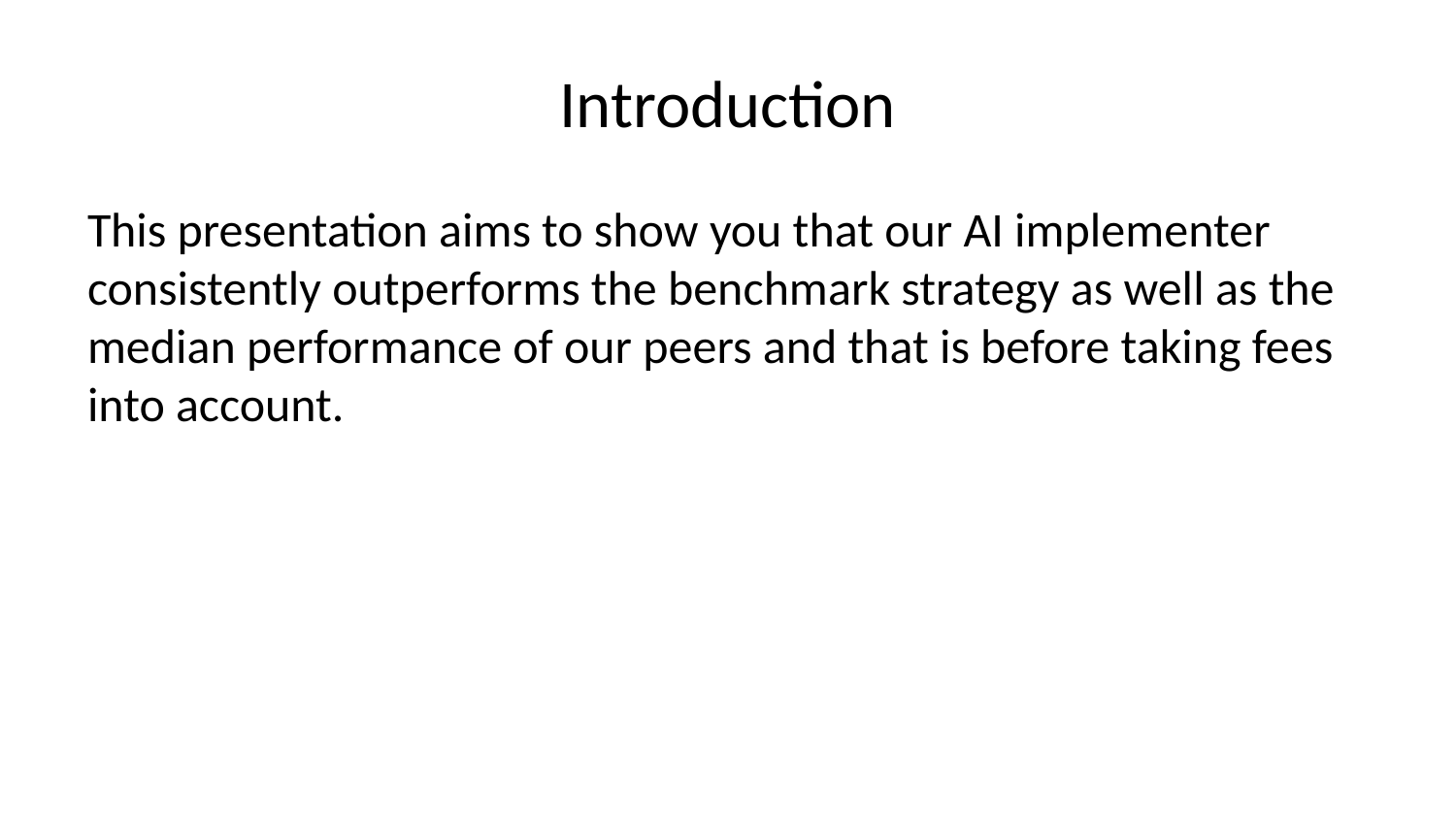

# Introduction
This presentation aims to show you that our AI implementer consistently outperforms the benchmark strategy as well as the median performance of our peers and that is before taking fees into account.